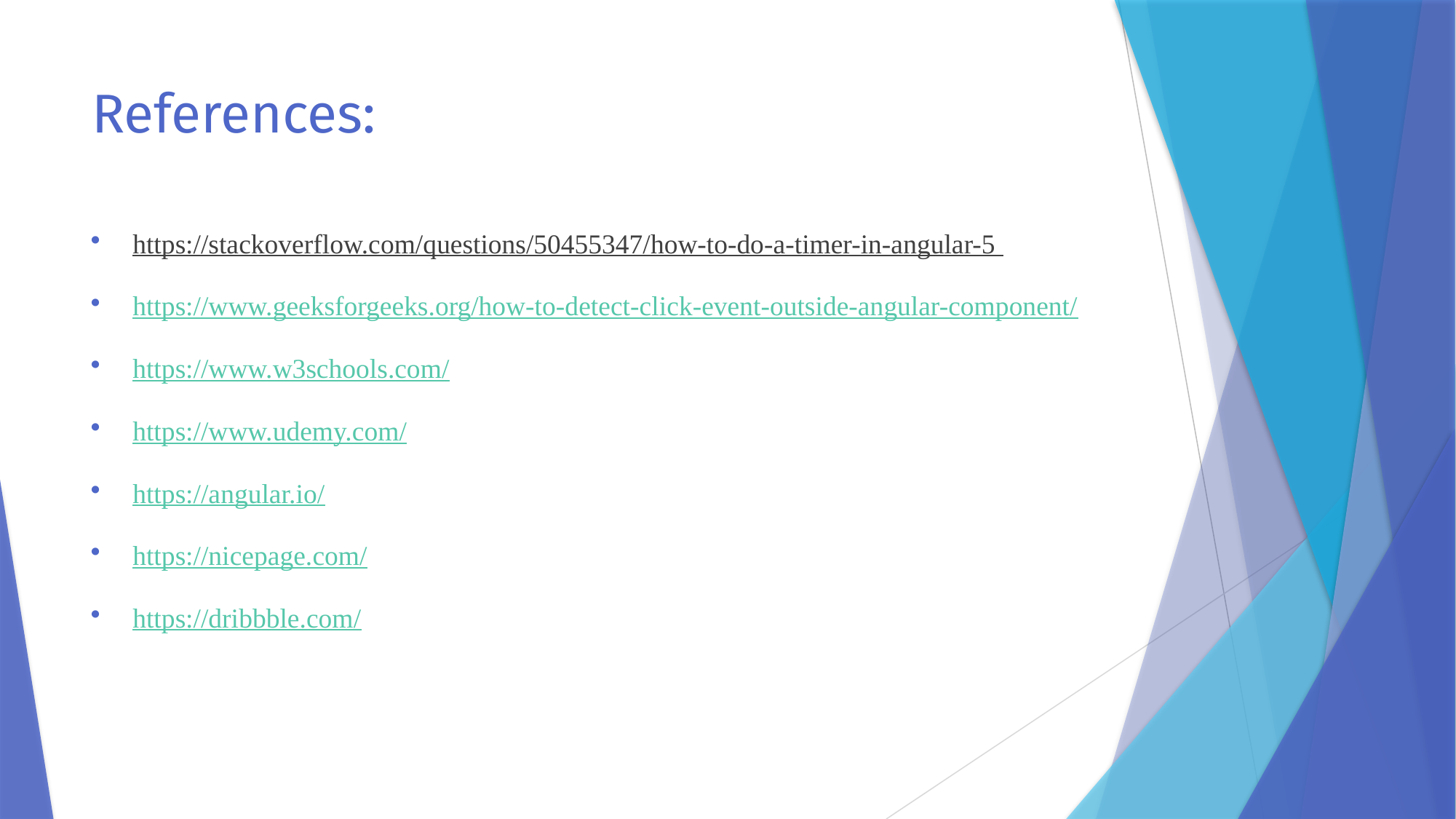

# References:
https://stackoverflow.com/questions/50455347/how-to-do-a-timer-in-angular-5
https://www.geeksforgeeks.org/how-to-detect-click-event-outside-angular-component/
https://www.w3schools.com/
https://www.udemy.com/
https://angular.io/
https://nicepage.com/
https://dribbble.com/